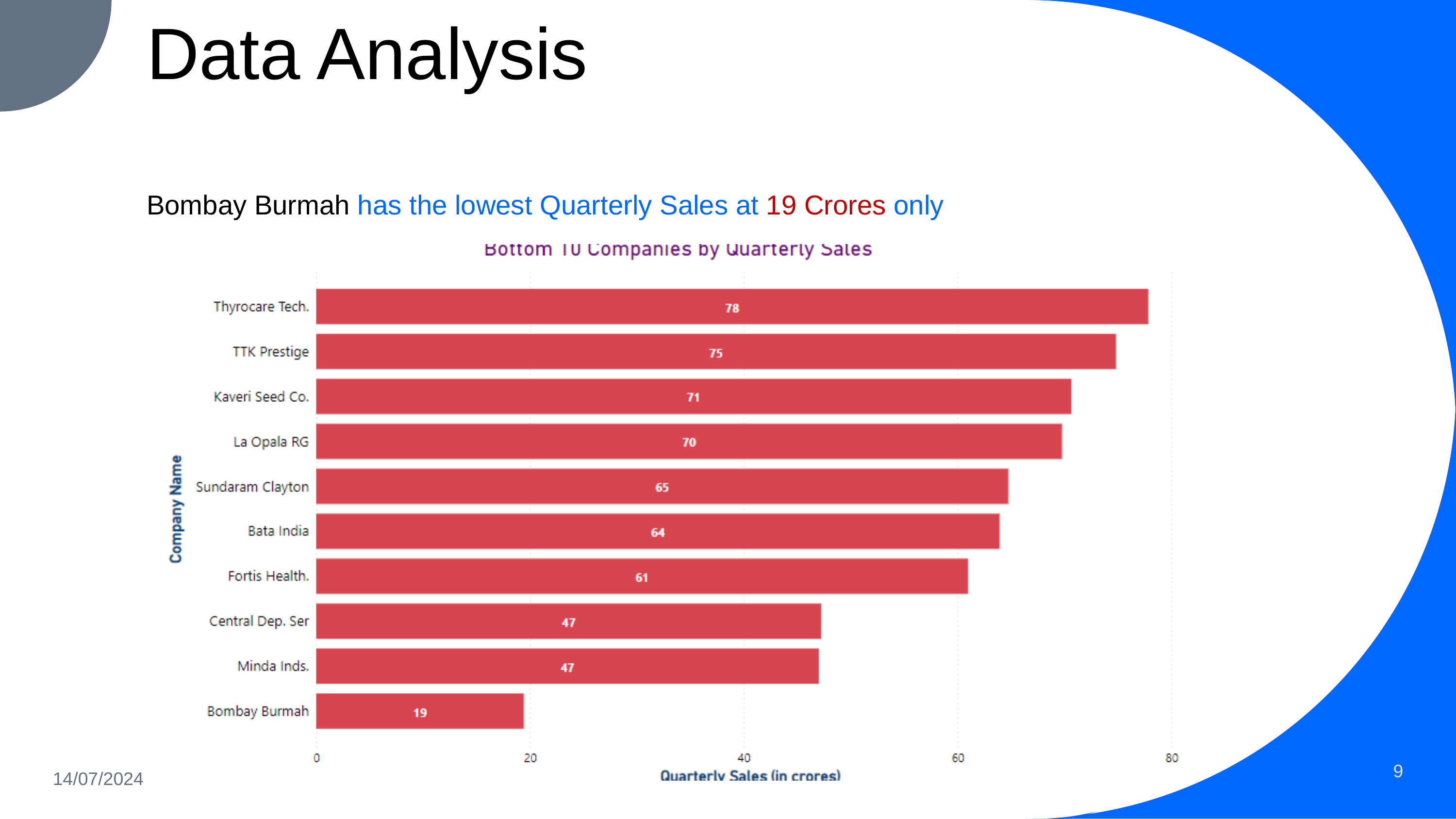

Data Analysis
Bombay Burmah has the lowest Quarterly Sales at 19 Crores only

9
14/07/2024